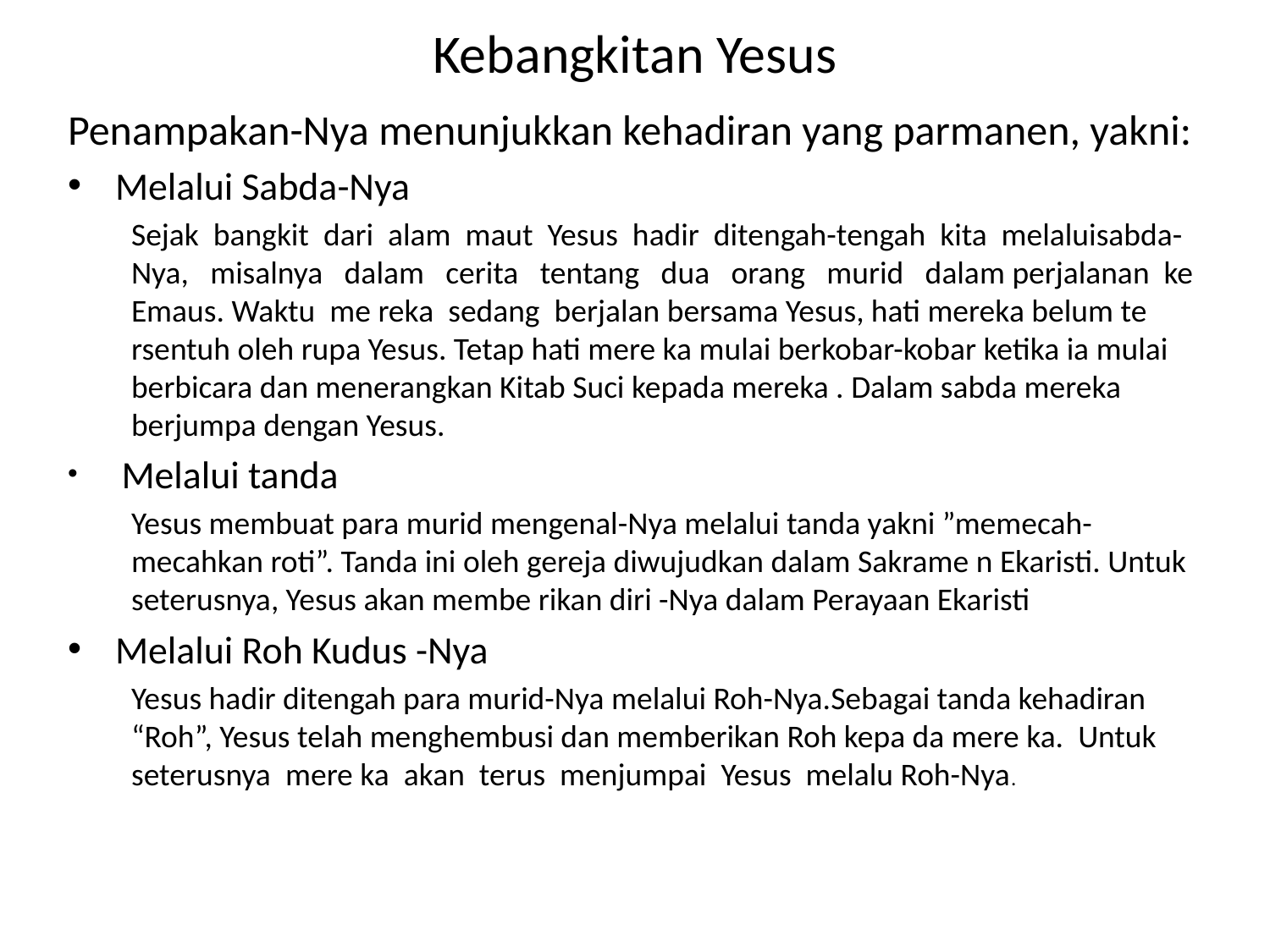

# Kebangkitan Yesus
Penampakan-Nya menunjukkan kehadiran yang parmanen, yakni:
Melalui Sabda-Nya
Sejak  bangkit  dari  alam  maut  Yesus  hadir  ditengah-tengah  kita  melaluisabda-Nya,   misalnya   dalam   cerita   tentang   dua   orang   murid   dalam perjalanan  ke  Emaus. Waktu  me reka  sedang  berjalan bersama Yesus, hati mereka belum te rsentuh oleh rupa Yesus. Tetap hati mere ka mulai berkobar-kobar ketika ia mulai berbicara dan menerangkan Kitab Suci kepada mereka . Dalam sabda mereka berjumpa dengan Yesus.
 Melalui tanda
Yesus membuat para murid mengenal-Nya melalui tanda yakni ”memecah- mecahkan roti”. Tanda ini oleh gereja diwujudkan dalam Sakrame n Ekaristi. Untuk seterusnya, Yesus akan membe rikan diri -Nya dalam Perayaan Ekaristi
Melalui Roh Kudus -Nya
Yesus hadir ditengah para murid-Nya melalui Roh-Nya.Sebagai tanda kehadiran “Roh”, Yesus telah menghembusi dan memberikan Roh kepa da mere ka.  Untuk  seterusnya  mere ka  akan  terus  menjumpai  Yesus  melalu Roh-Nya.